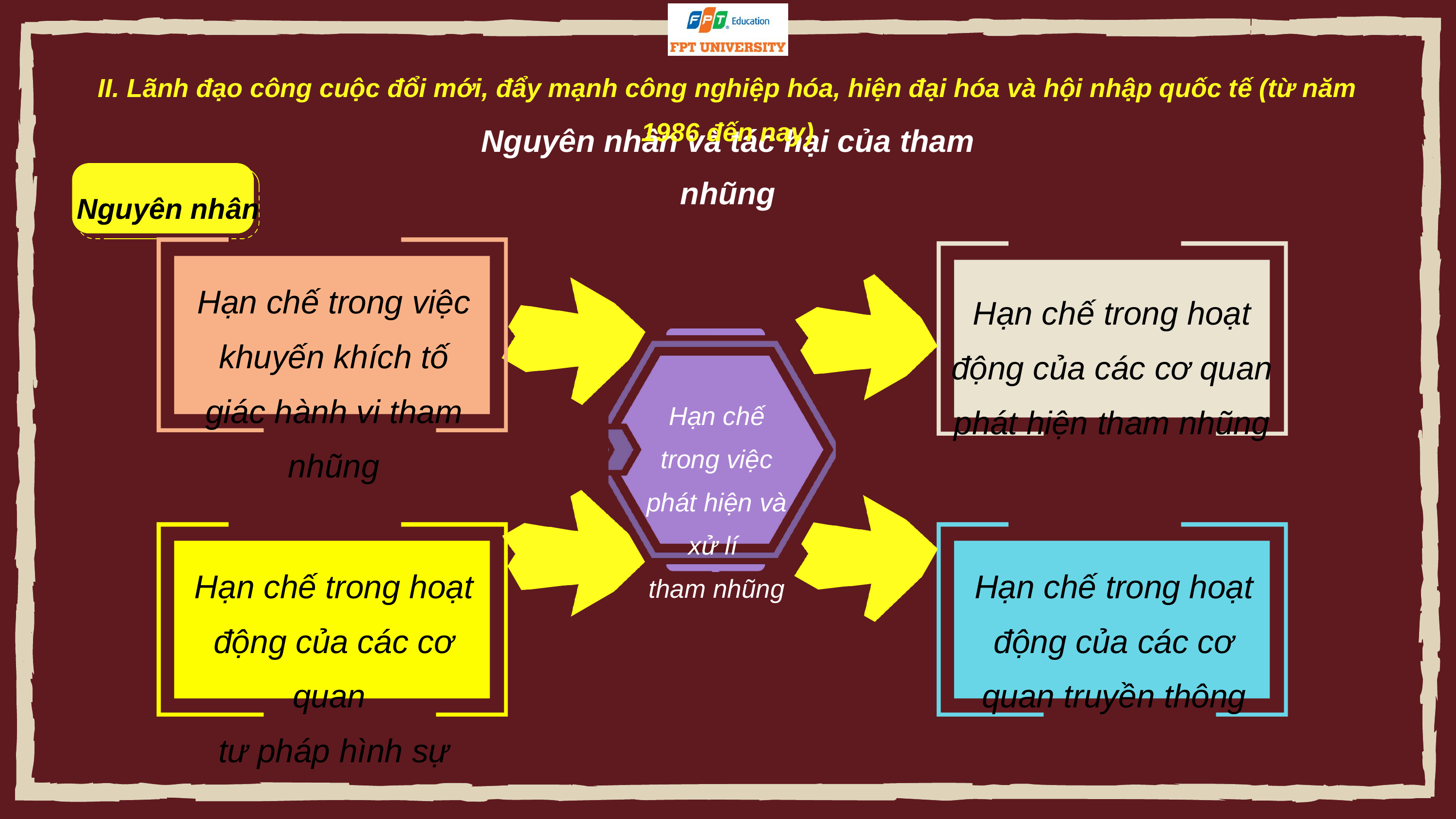

II. Lãnh đạo công cuộc đổi mới, đẩy mạnh công nghiệp hóa, hiện đại hóa và hội nhập quốc tế (từ năm 1986 đến nay)
Nguyên nhân và tác hại của tham nhũng

Nguyên nhân

Hạn chế trong việc khuyến khích tố giác hành vi tham nhũng

Hạn chế trong hoạt động của các cơ quan phát hiện tham nhũng

Hạn chế trong việc phát hiện và xử lí
tham nhũng

Hạn chế trong hoạt động của các cơ quan
tư pháp hình sự

Hạn chế trong hoạt động của các cơ quan truyền thông